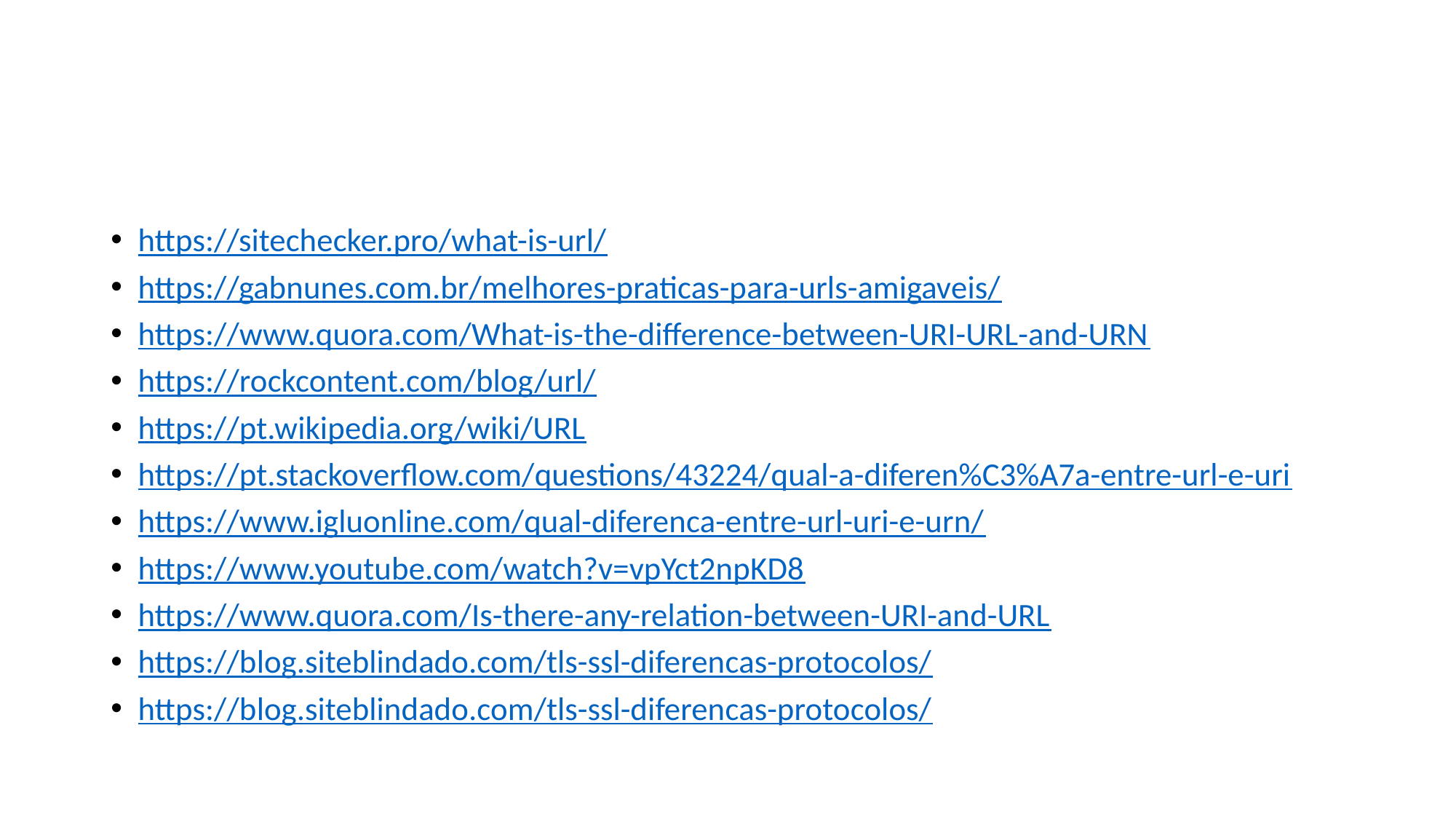

#
https://sitechecker.pro/what-is-url/
https://gabnunes.com.br/melhores-praticas-para-urls-amigaveis/
https://www.quora.com/What-is-the-difference-between-URI-URL-and-URN
https://rockcontent.com/blog/url/
https://pt.wikipedia.org/wiki/URL
https://pt.stackoverflow.com/questions/43224/qual-a-diferen%C3%A7a-entre-url-e-uri
https://www.igluonline.com/qual-diferenca-entre-url-uri-e-urn/
https://www.youtube.com/watch?v=vpYct2npKD8
https://www.quora.com/Is-there-any-relation-between-URI-and-URL
https://blog.siteblindado.com/tls-ssl-diferencas-protocolos/
https://blog.siteblindado.com/tls-ssl-diferencas-protocolos/